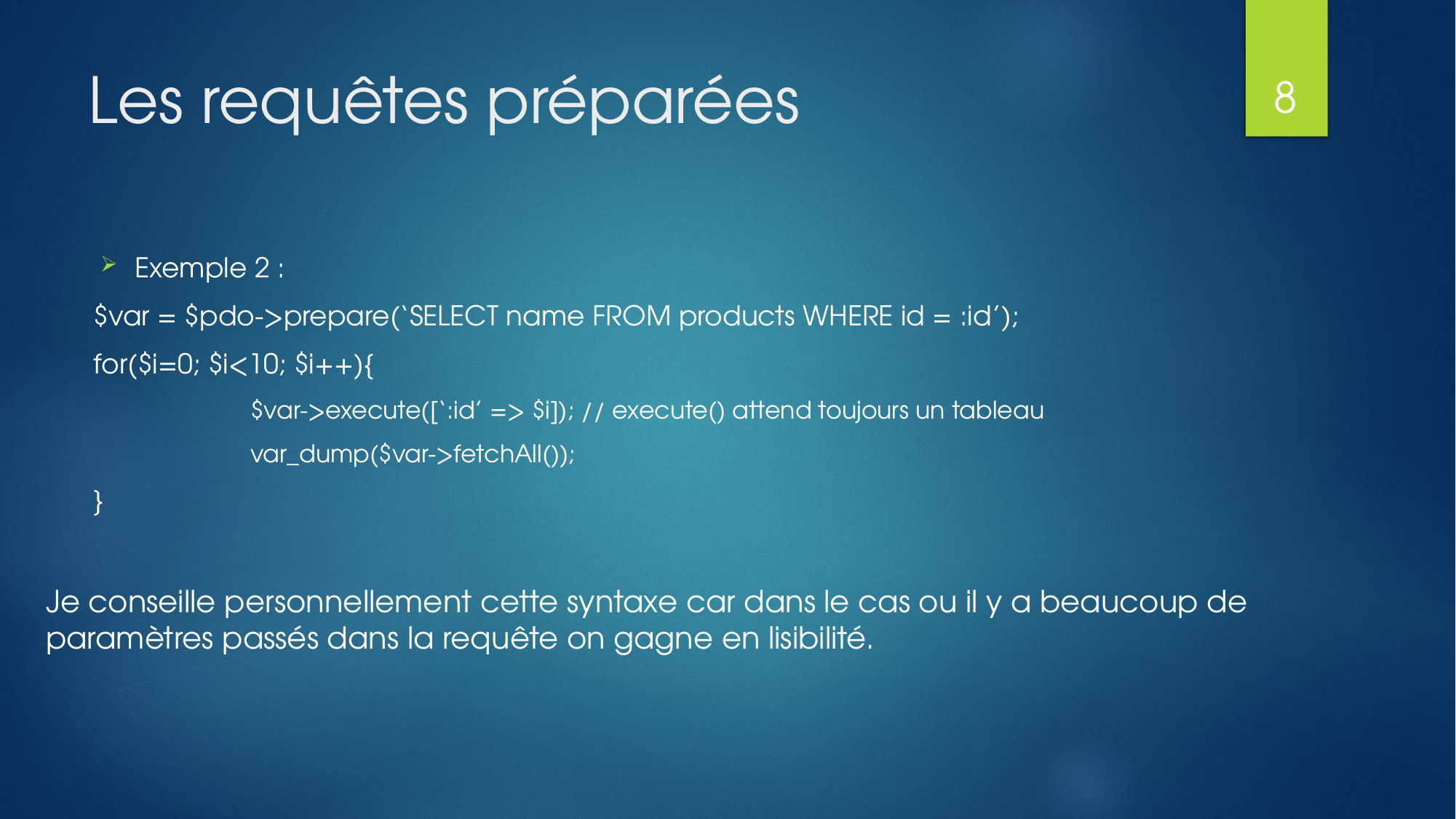

8
# Les requêtes préparées
Exemple 2 :
$var = $pdo->prepare(‘SELECT name FROM products WHERE id = :id’);
for($i=0; $i<10; $i++){
	$var->execute([‘:id’ => $i]); // execute() attend toujours un tableau
	var_dump($var->fetchAll());
}

Je conseille personnellement cette syntaxe car dans le cas ou il y a beaucoup de paramètres passés dans la requête on gagne en lisibilité.